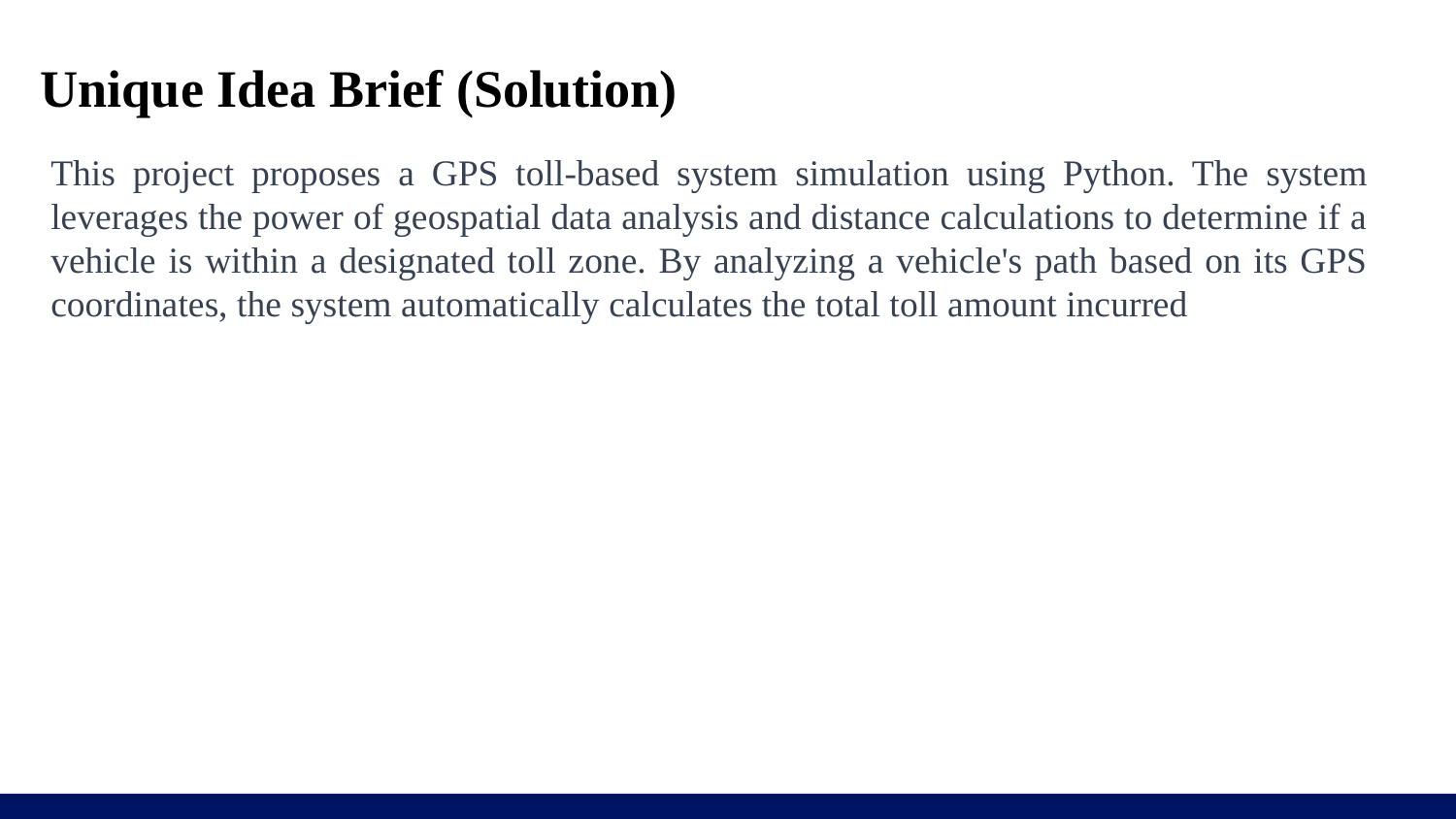

# Unique Idea Brief (Solution)
This project proposes a GPS toll-based system simulation using Python. The system leverages the power of geospatial data analysis and distance calculations to determine if a vehicle is within a designated toll zone. By analyzing a vehicle's path based on its GPS coordinates, the system automatically calculates the total toll amount incurred